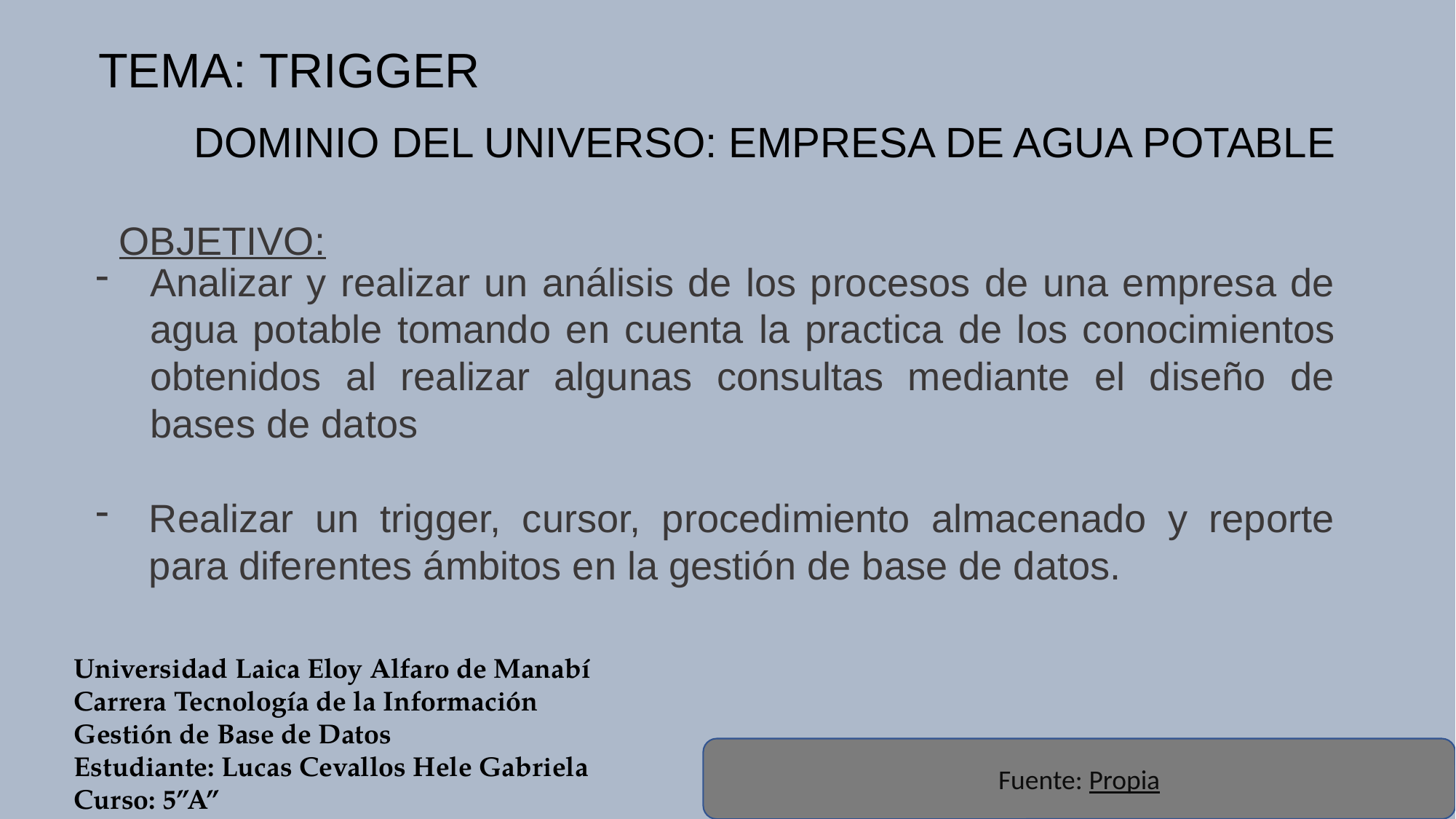

TEMA: TRIGGER
		DOMINIO DEL UNIVERSO: EMPRESA DE AGUA POTABLE

Analizar y realizar un análisis de los procesos de una empresa de agua potable tomando en cuenta la practica de los conocimientos obtenidos al realizar algunas consultas mediante el diseño de bases de datos

Realizar un trigger, cursor, procedimiento almacenado y reporte para diferentes ámbitos en la gestión de base de datos.
OBJETIVO:

Universidad Laica Eloy Alfaro de Manabí
Carrera Tecnología de la Información
Gestión de Base de Datos
Estudiante: Lucas Cevallos Hele Gabriela
Curso: 5”A”
Fuente: Propia